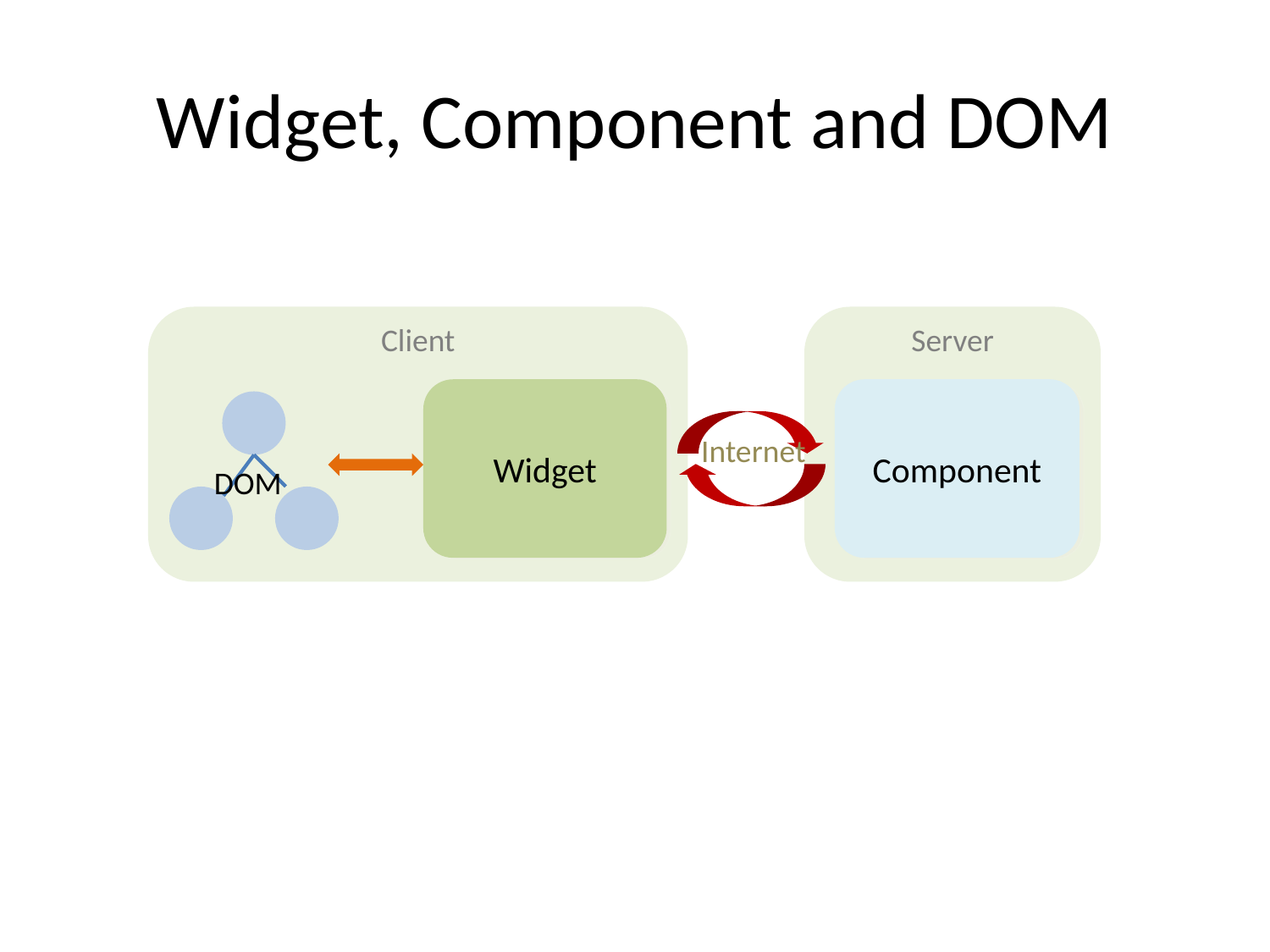

# Widget, Component and DOM
Client
Server
Widget
Component

Internet

DOM